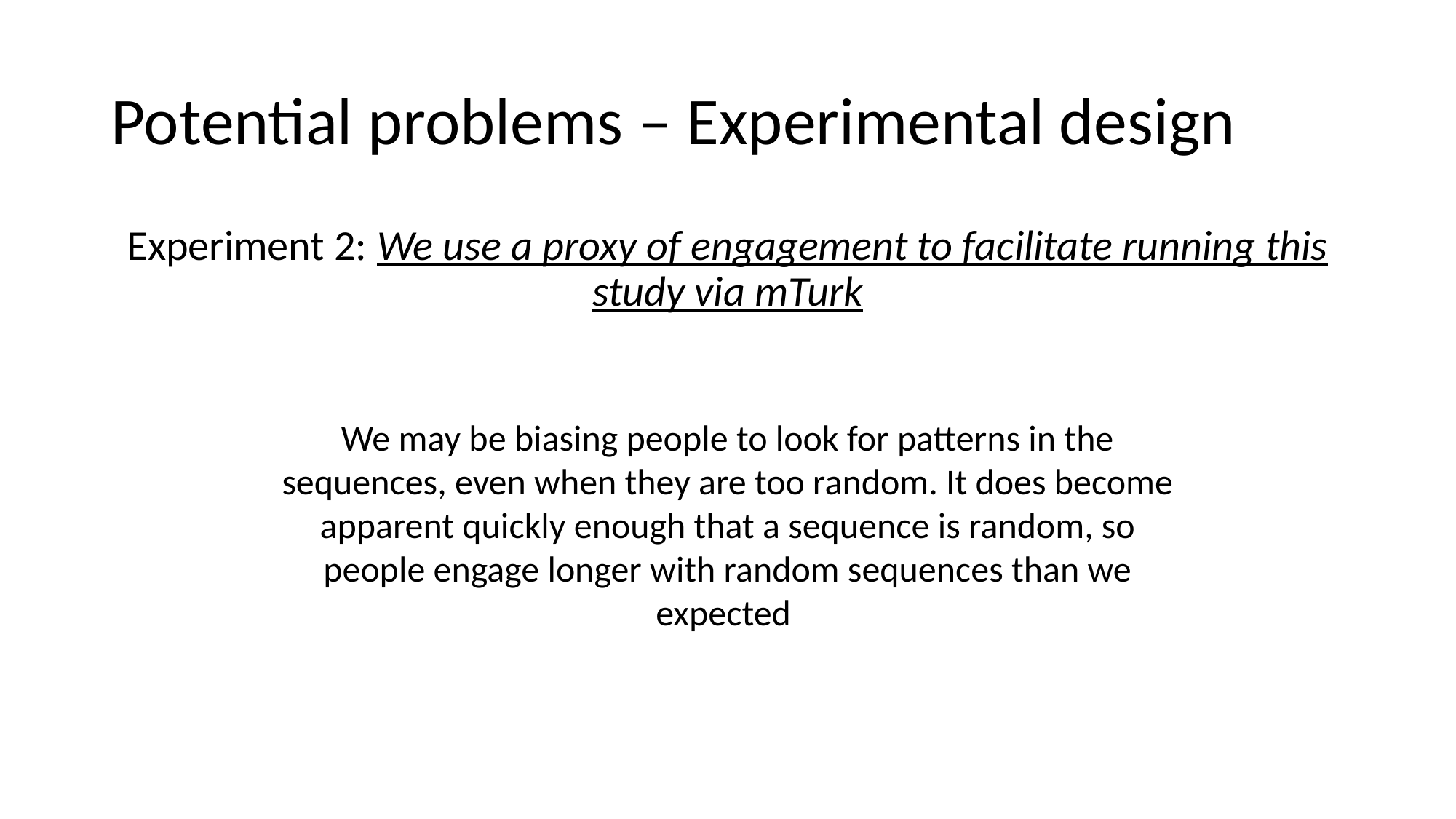

# Potential problems – Experimental design
Experiment 2: We use a proxy of engagement to facilitate running this study via mTurk
We may be biasing people to look for patterns in the sequences, even when they are too random. It does become apparent quickly enough that a sequence is random, so people engage longer with random sequences than we expected